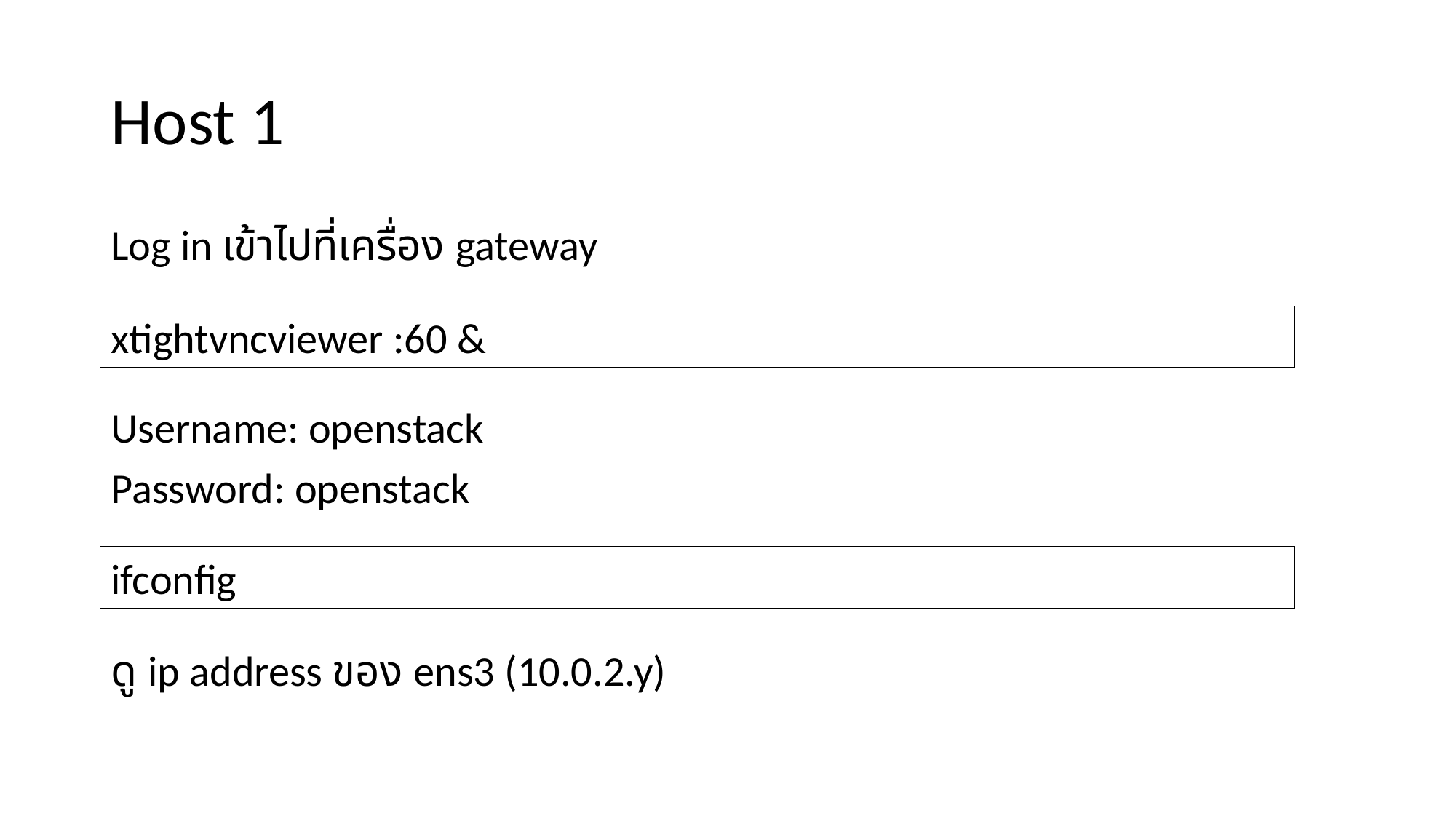

# Host 1
Log in เข้าไปที่เครื่อง gateway

Username: openstack
Password: openstack

ดู ip address ของ ens3 (10.0.2.y)
xtightvncviewer :60 &
ifconfig